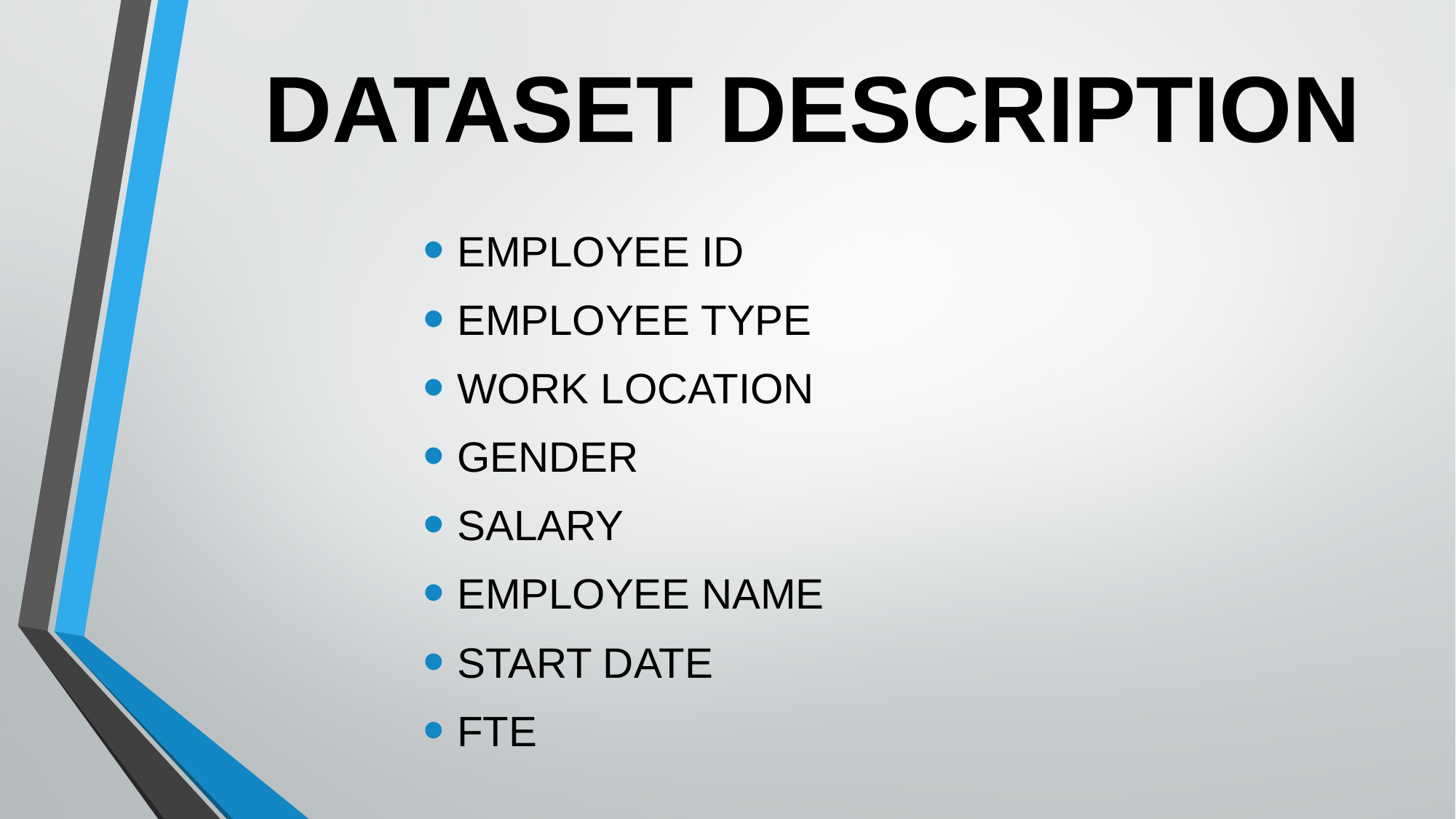

# DATASET DESCRIPTION
EMPLOYEE ID
EMPLOYEE TYPE
WORK LOCATION
GENDER
SALARY
EMPLOYEE NAME
START DATE
FTE